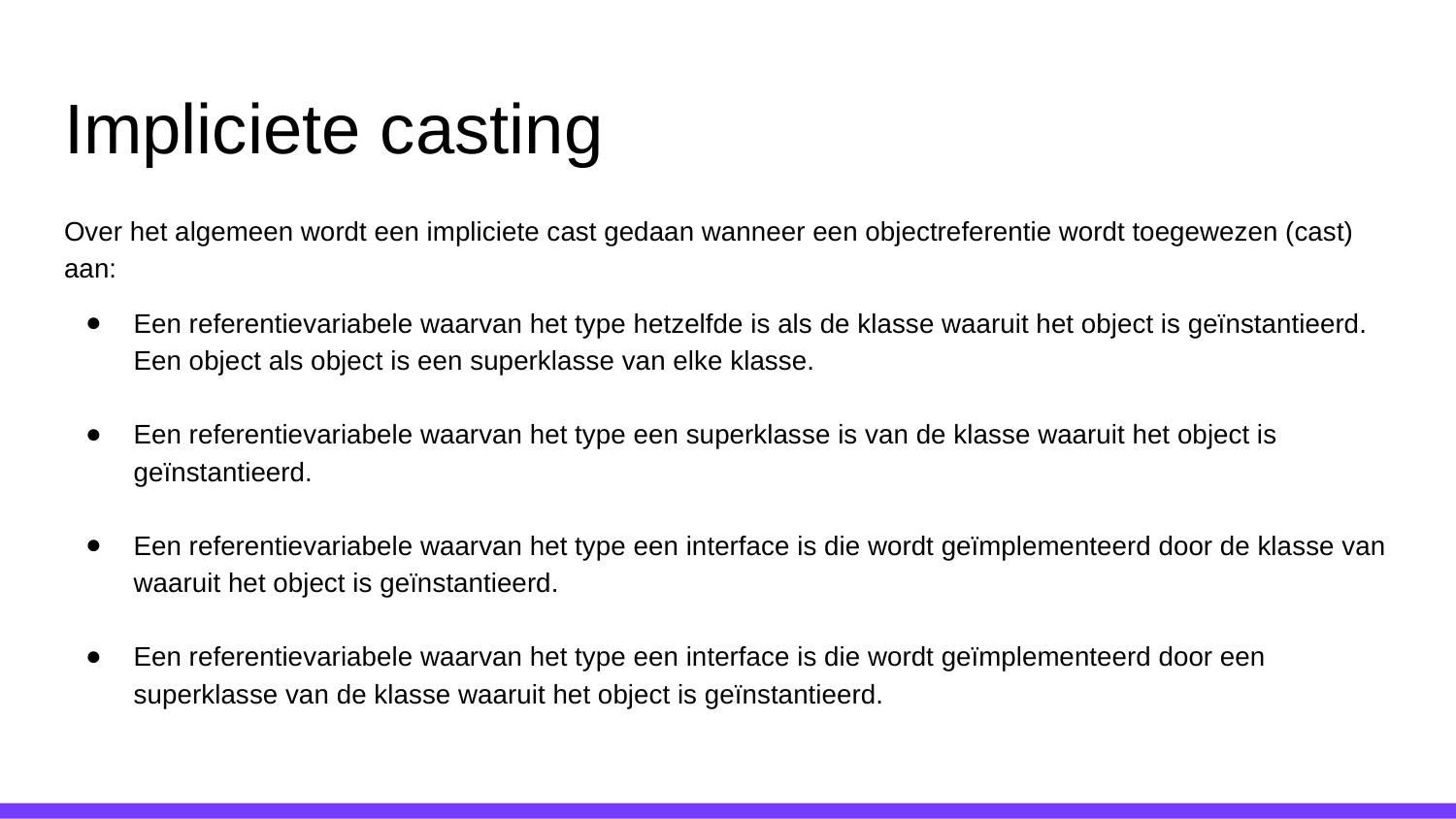

# Impliciete casting
Over het algemeen wordt een impliciete cast gedaan wanneer een objectreferentie wordt toegewezen (cast) aan:
Een referentievariabele waarvan het type hetzelfde is als de klasse waaruit het object is geïnstantieerd. Een object als object is een superklasse van elke klasse.
Een referentievariabele waarvan het type een superklasse is van de klasse waaruit het object is geïnstantieerd.
Een referentievariabele waarvan het type een interface is die wordt geïmplementeerd door de klasse van waaruit het object is geïnstantieerd.
Een referentievariabele waarvan het type een interface is die wordt geïmplementeerd door een superklasse van de klasse waaruit het object is geïnstantieerd.